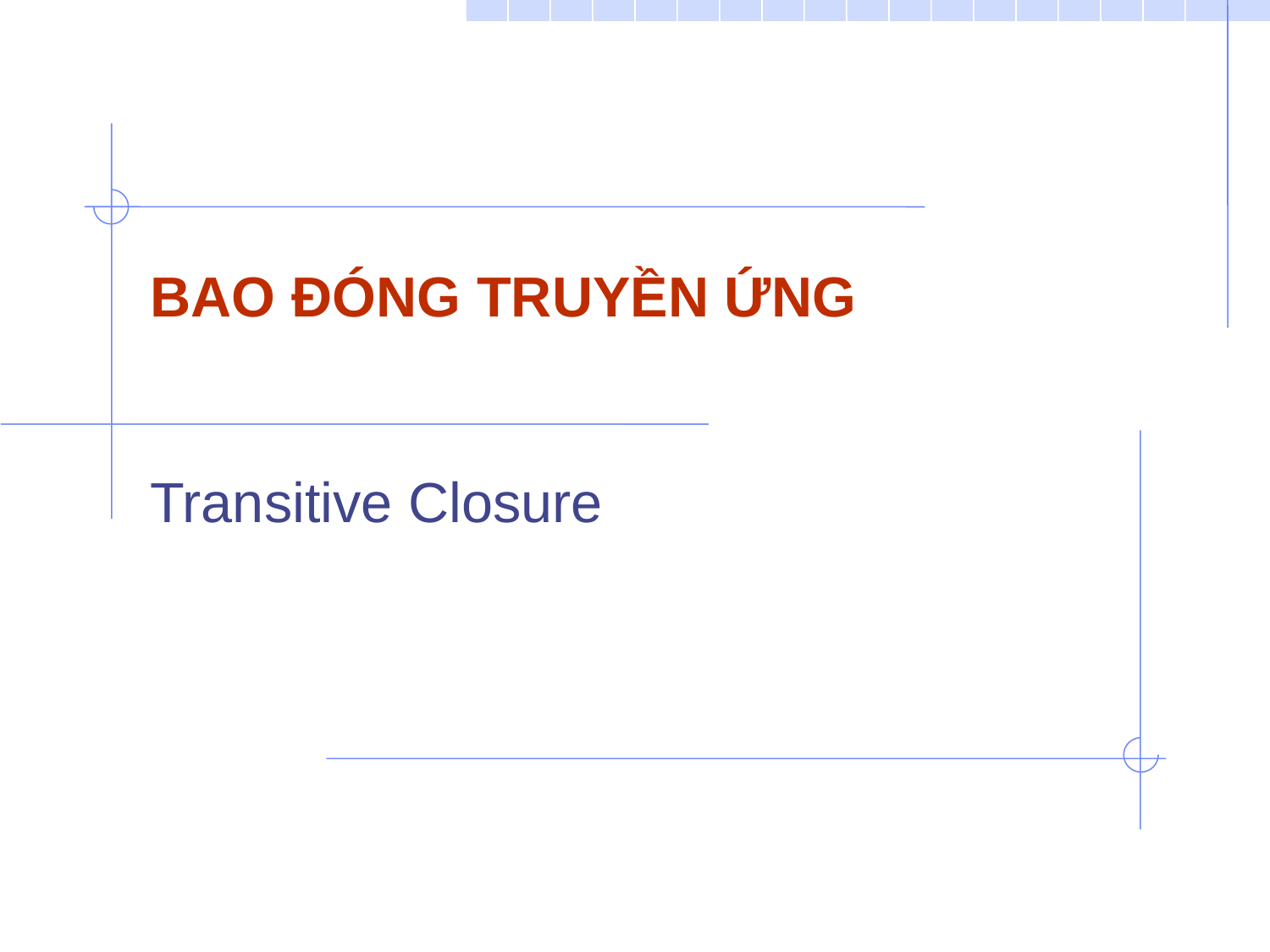

# BAO ĐÓNG TRUYỀN ỨNG
Transitive Closure